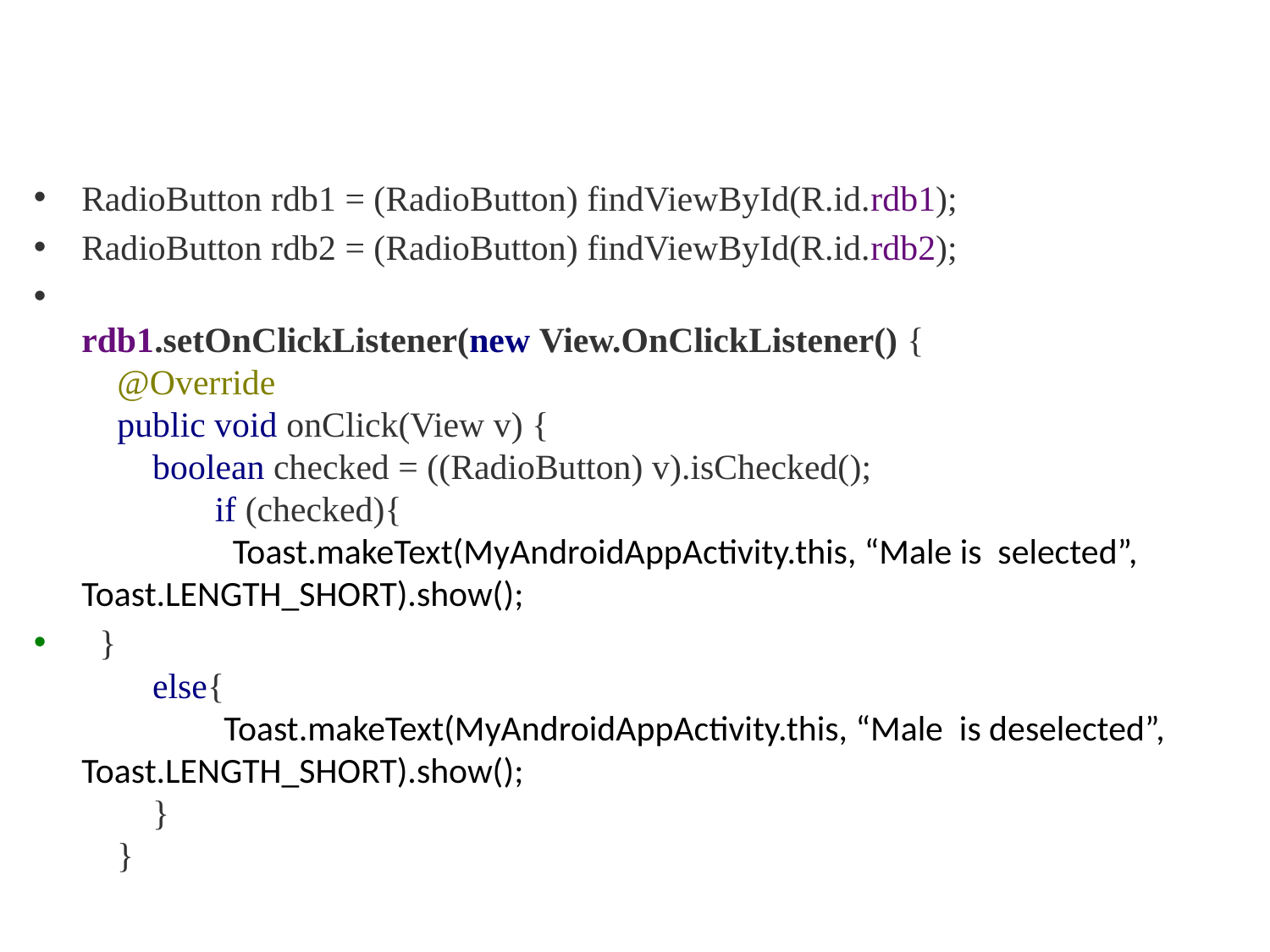

RadioButton rdb1 = (RadioButton) findViewById(R.id.rdb1);
RadioButton rdb2 = (RadioButton) findViewById(R.id.rdb2);
rdb1.setOnClickListener(new View.OnClickListener() {
    @Override
    public void onClick(View v) {
        boolean checked = ((RadioButton) v).isChecked();
               if (checked){
                 Toast.makeText(MyAndroidAppActivity.this, “Male is  selected”,  Toast.LENGTH_SHORT).show();
  }
        else{
                Toast.makeText(MyAndroidAppActivity.this, “Male  is deselected”,  Toast.LENGTH_SHORT).show();
        }
    }